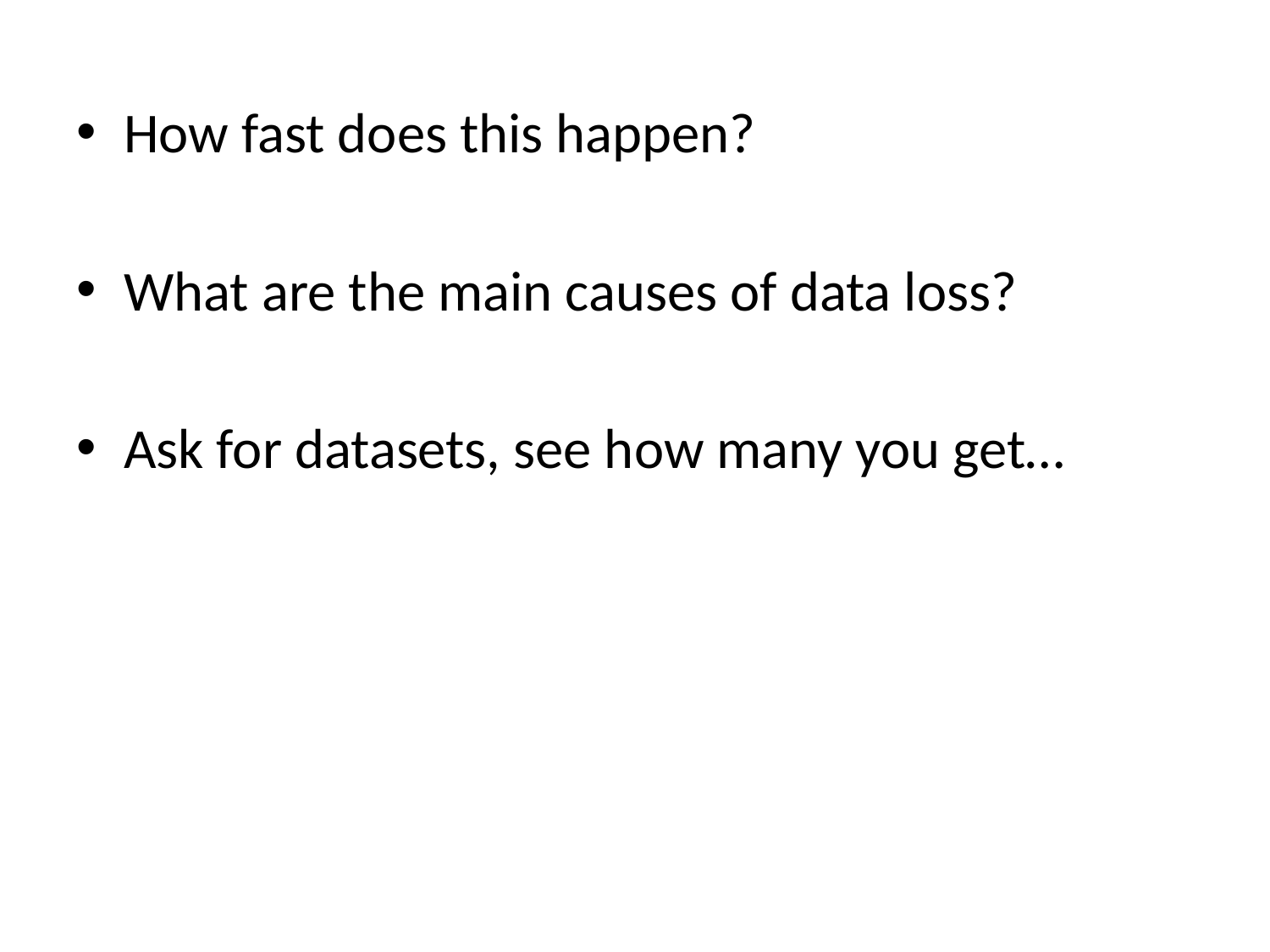

How fast does this happen?

What are the main causes of data loss?

Ask for datasets, see how many you get…